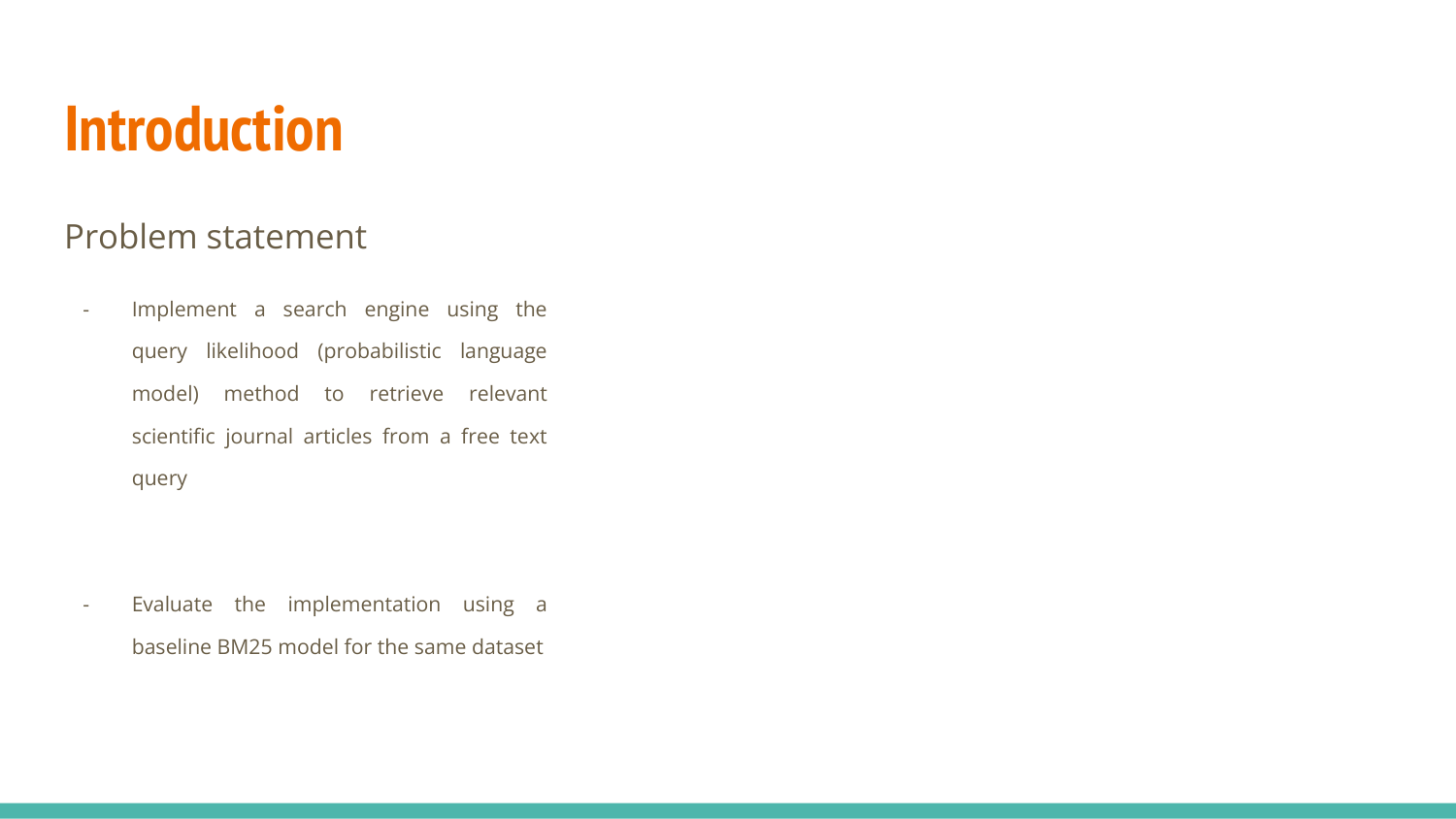

# Introduction
Problem statement
Implement a search engine using the query likelihood (probabilistic language model) method to retrieve relevant scientific journal articles from a free text query

Evaluate the implementation using a baseline BM25 model for the same dataset